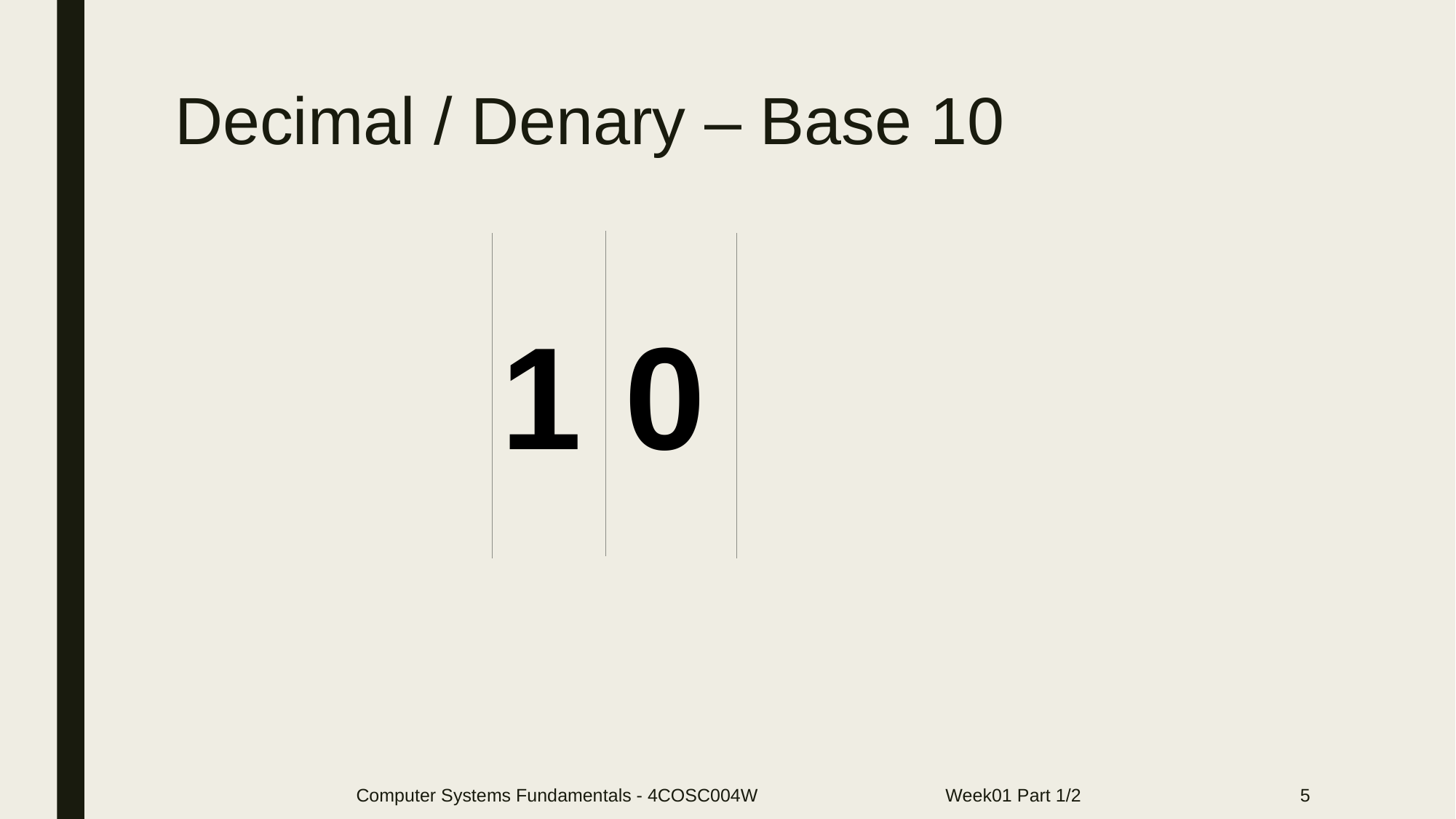

# Decimal / Denary – Base 10
8
9
0
1
2
6
4
0
0
1
3
5
7
Computer Systems Fundamentals - 4COSC004W                                     Week01 Part 1/2
5